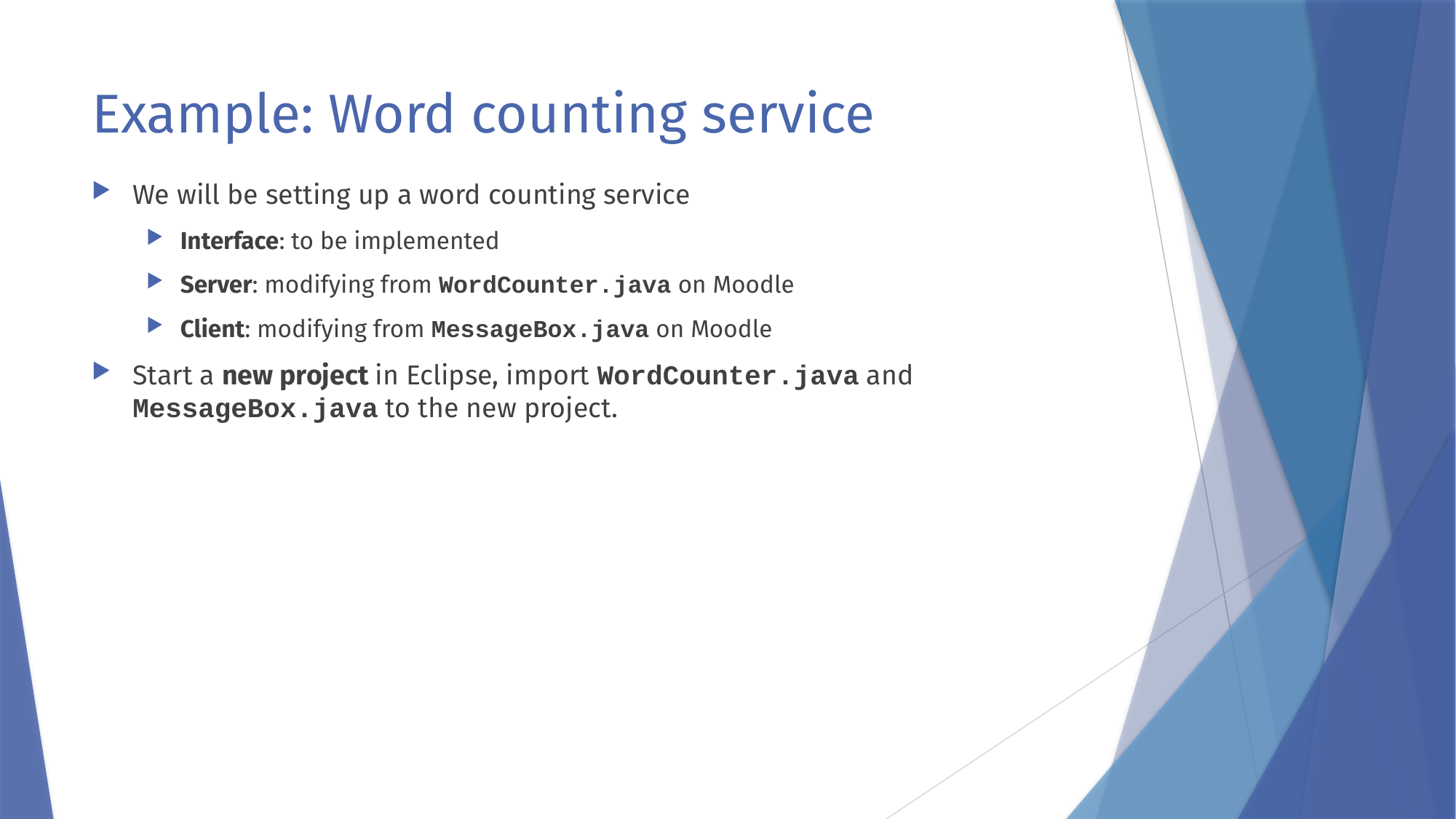

# Example: Word counting service
We will be setting up a word counting service
Interface: to be implemented
Server: modifying from WordCounter.java on Moodle
Client: modifying from MessageBox.java on Moodle
Start a new project in Eclipse, import WordCounter.java and MessageBox.java to the new project.